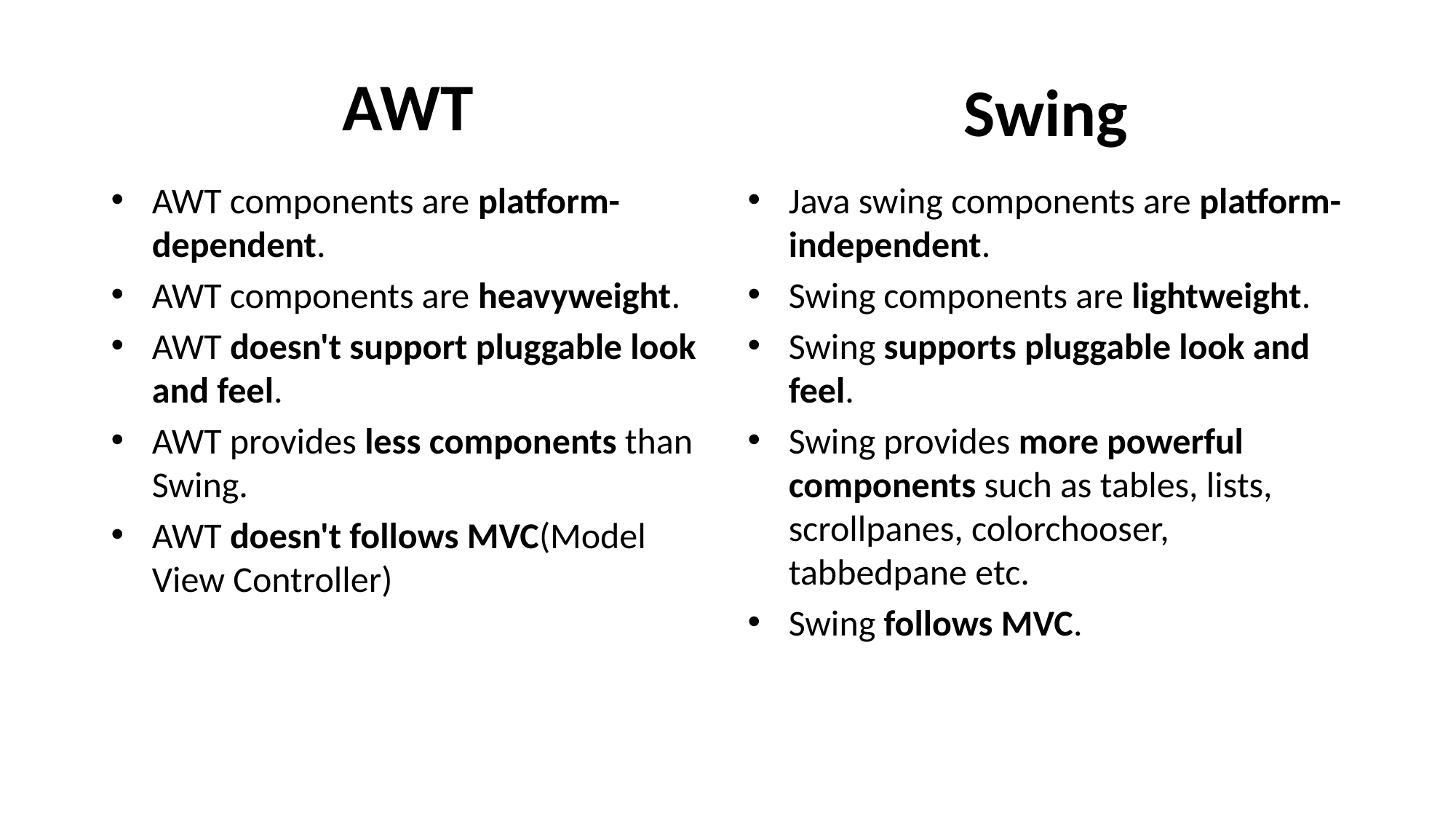

AWT
Swing
AWT components are platform-dependent.
AWT components are heavyweight.
AWT doesn't support pluggable look and feel.
AWT provides less components than Swing.
AWT doesn't follows MVC(Model View Controller)
Java swing components are platform-independent.
Swing components are lightweight.
Swing supports pluggable look and feel.
Swing provides more powerful components such as tables, lists, scrollpanes, colorchooser, tabbedpane etc.
Swing follows MVC.